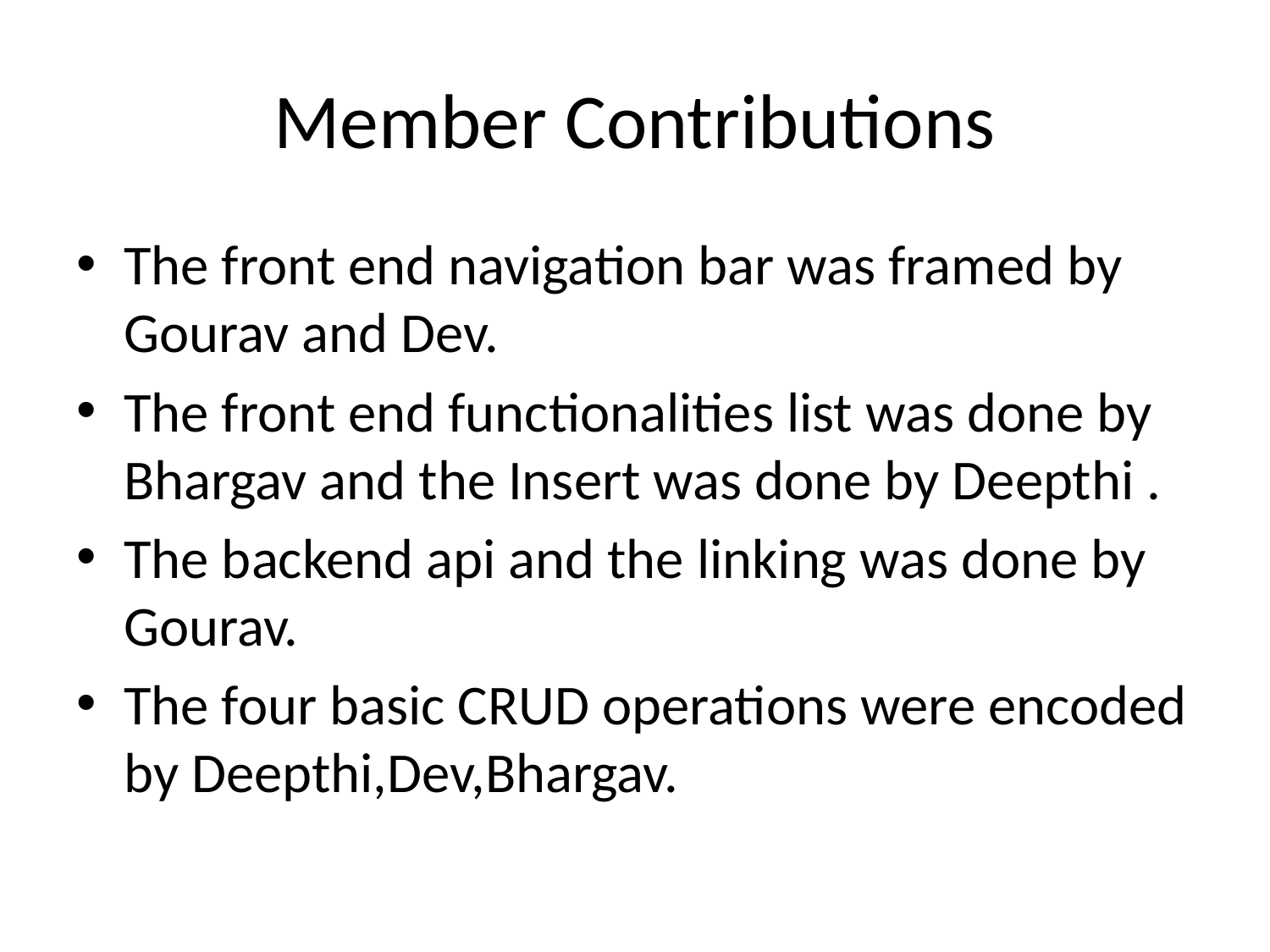

# Member Contributions
The front end navigation bar was framed by Gourav and Dev.
The front end functionalities list was done by Bhargav and the Insert was done by Deepthi .
The backend api and the linking was done by Gourav.
The four basic CRUD operations were encoded by Deepthi,Dev,Bhargav.